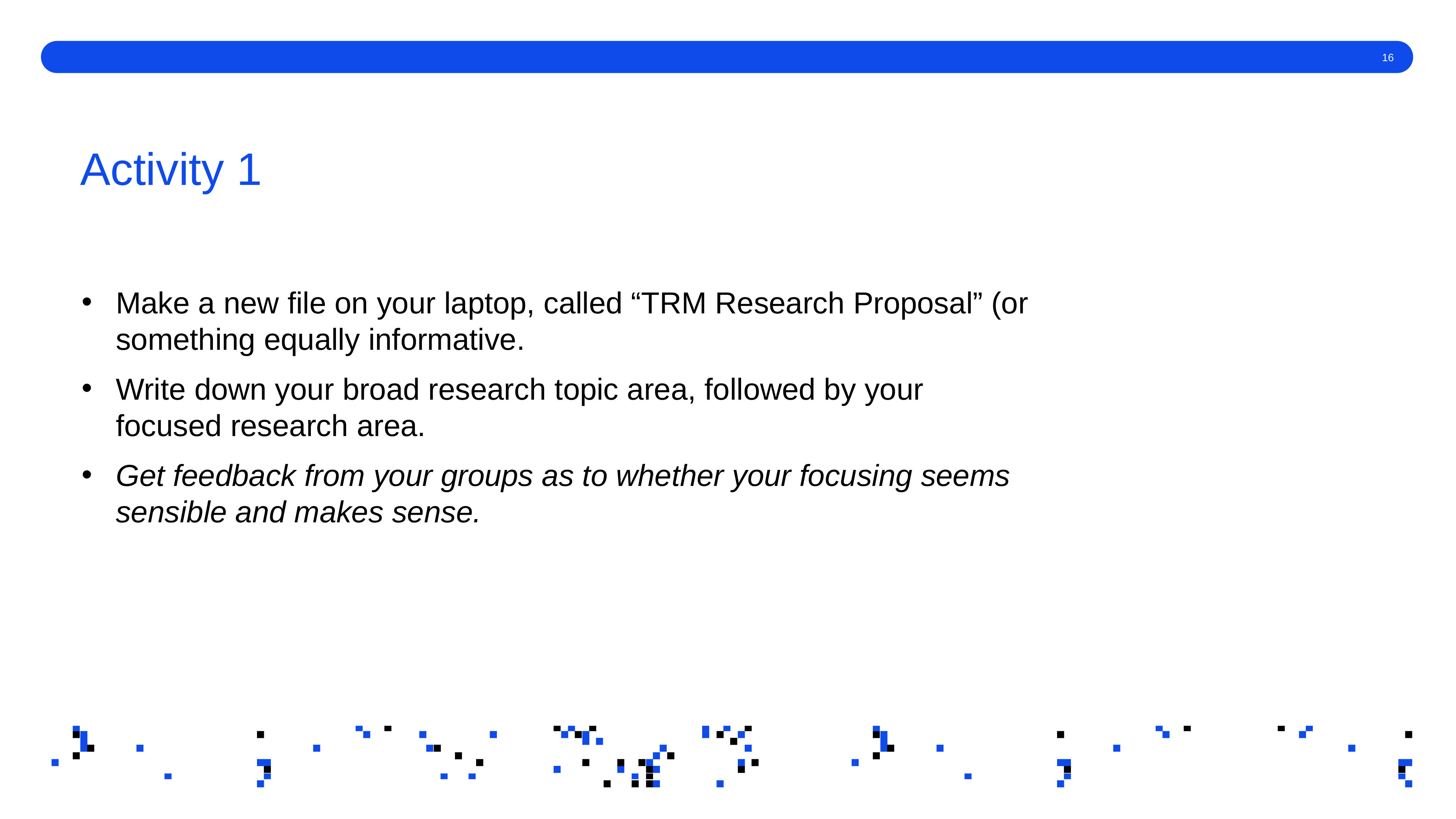

# Activity 1
Make a new file on your laptop, called “TRM Research Proposal” (or something equally informative.
Write down your broad research topic area, followed by your focused research area.
Get feedback from your groups as to whether your focusing seems sensible and makes sense.